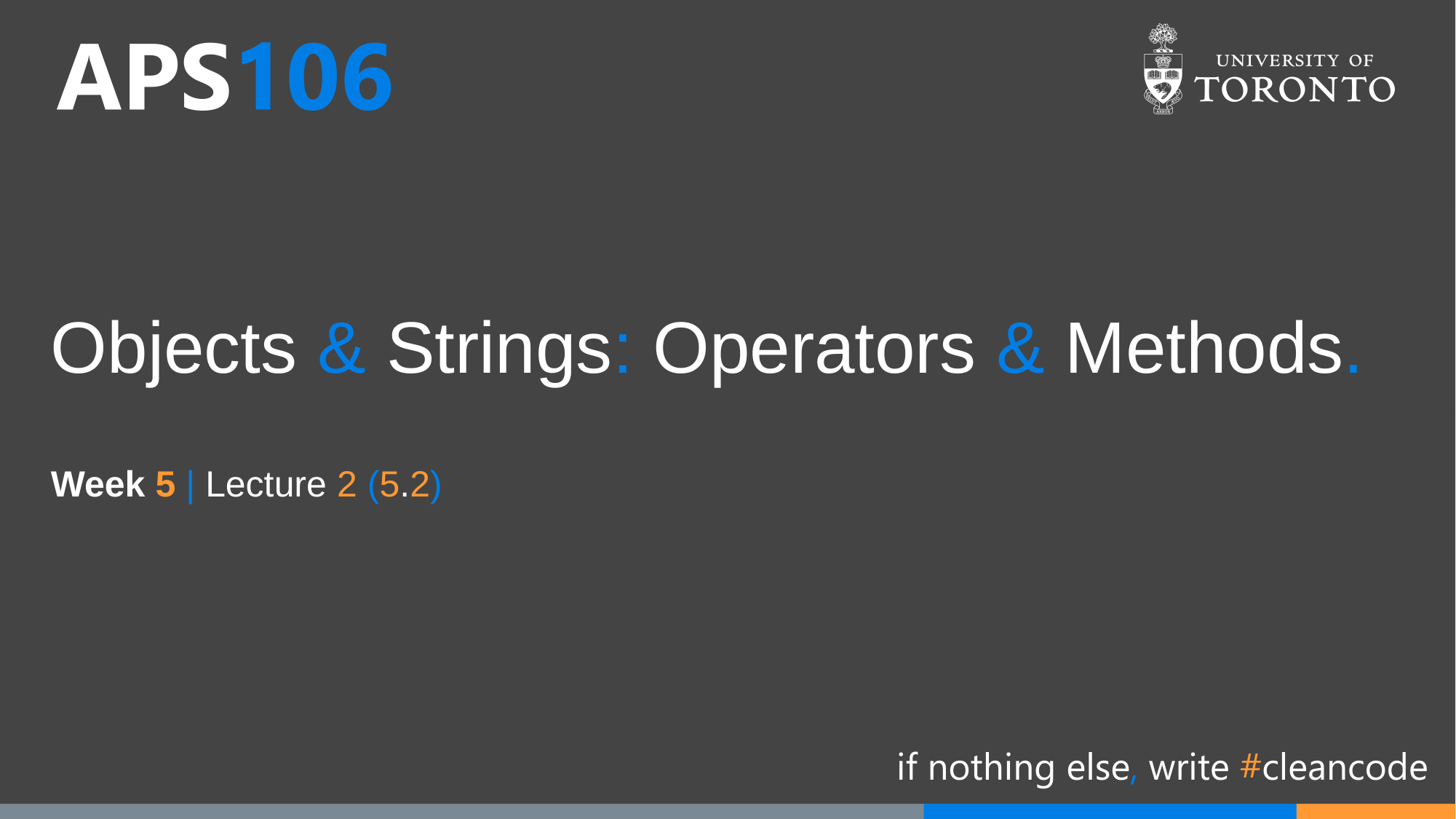

# Objects & Strings: Operators & Methods.
Week 5 | Lecture 2 (5.2)